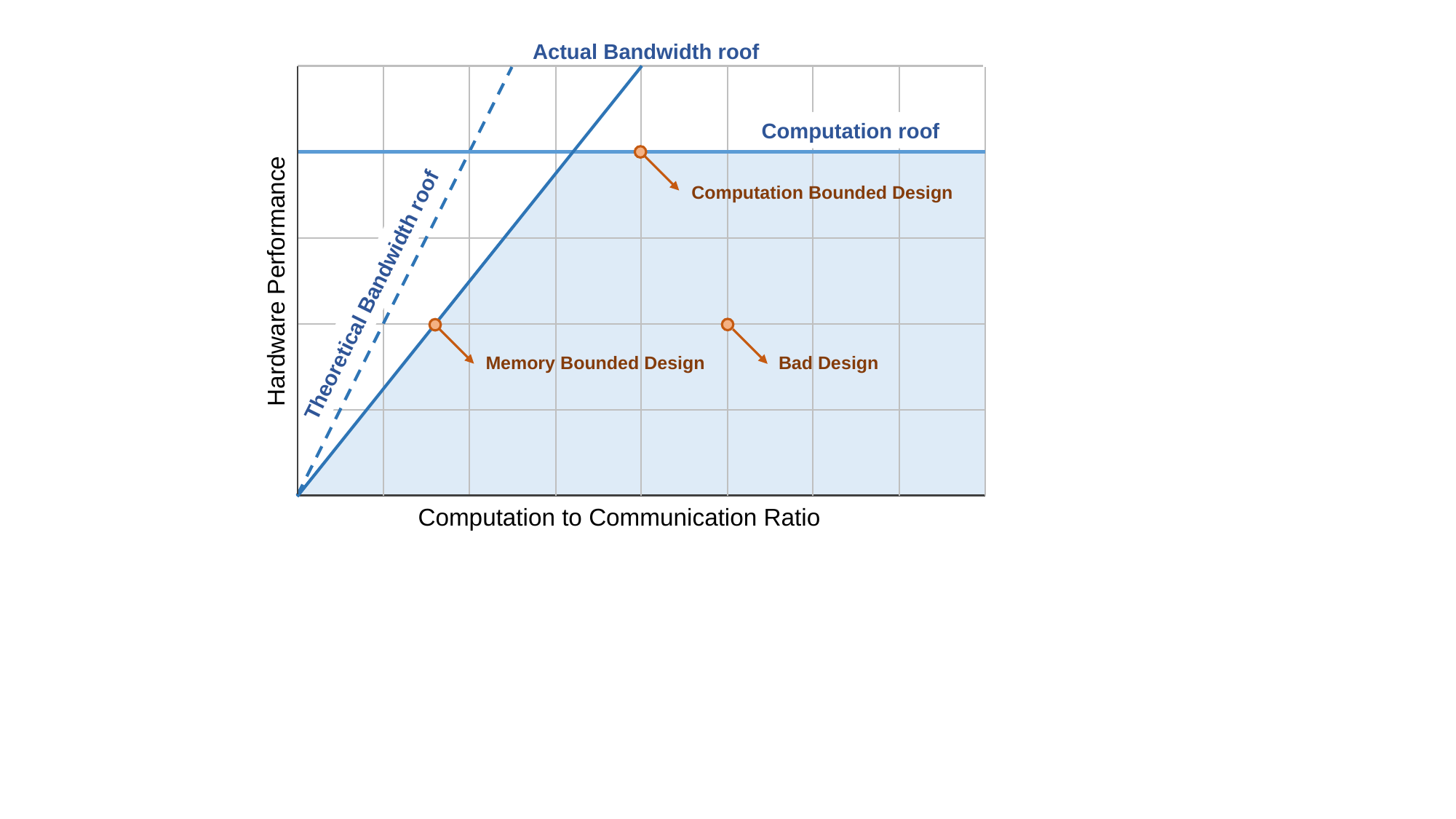

Actual Bandwidth roof
Computation roof

Computation Bounded Design
Hardware Performance
Theoretical Bandwidth roof

Bad Design
Memory Bounded Design
Computation to Communication Ratio